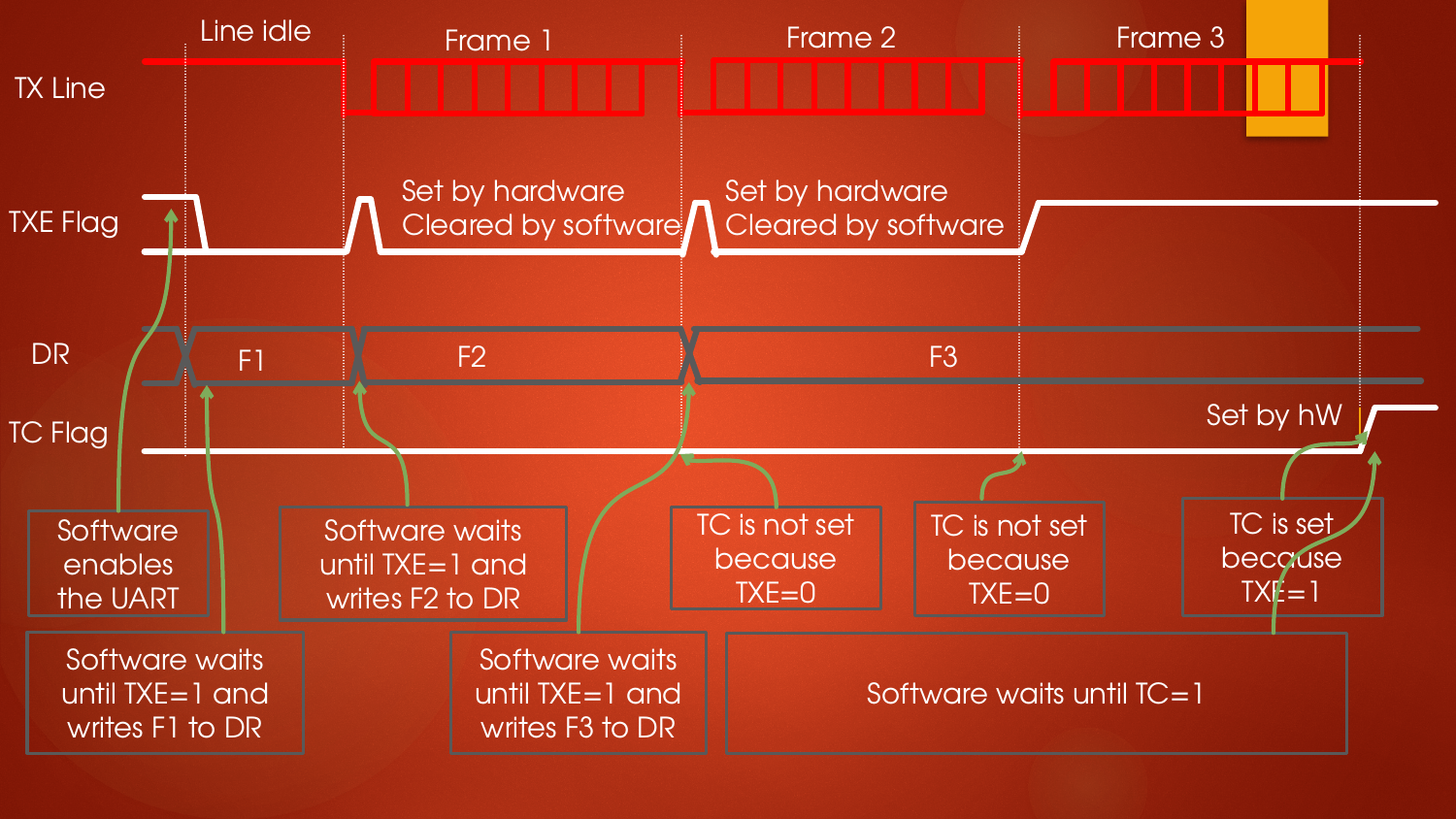

Line idle
Frame 3
Frame 2
Frame 1

TX Line
Set by hardware
Cleared by software
Set by hardware
Cleared by software
TXE Flag
DR
F2
F3
F1
Set by hW
TC Flag
TC is set because TXE=1
TC is not set because TXE=0

Software waits until TXE=1 and writes F2 to DR

TC is not set because TXE=0
Software enables the UART
Software waits until TXE=1 and writes F1 to DR

Software waits until TXE=1 and writes F3 to DR

Software waits until TC=1